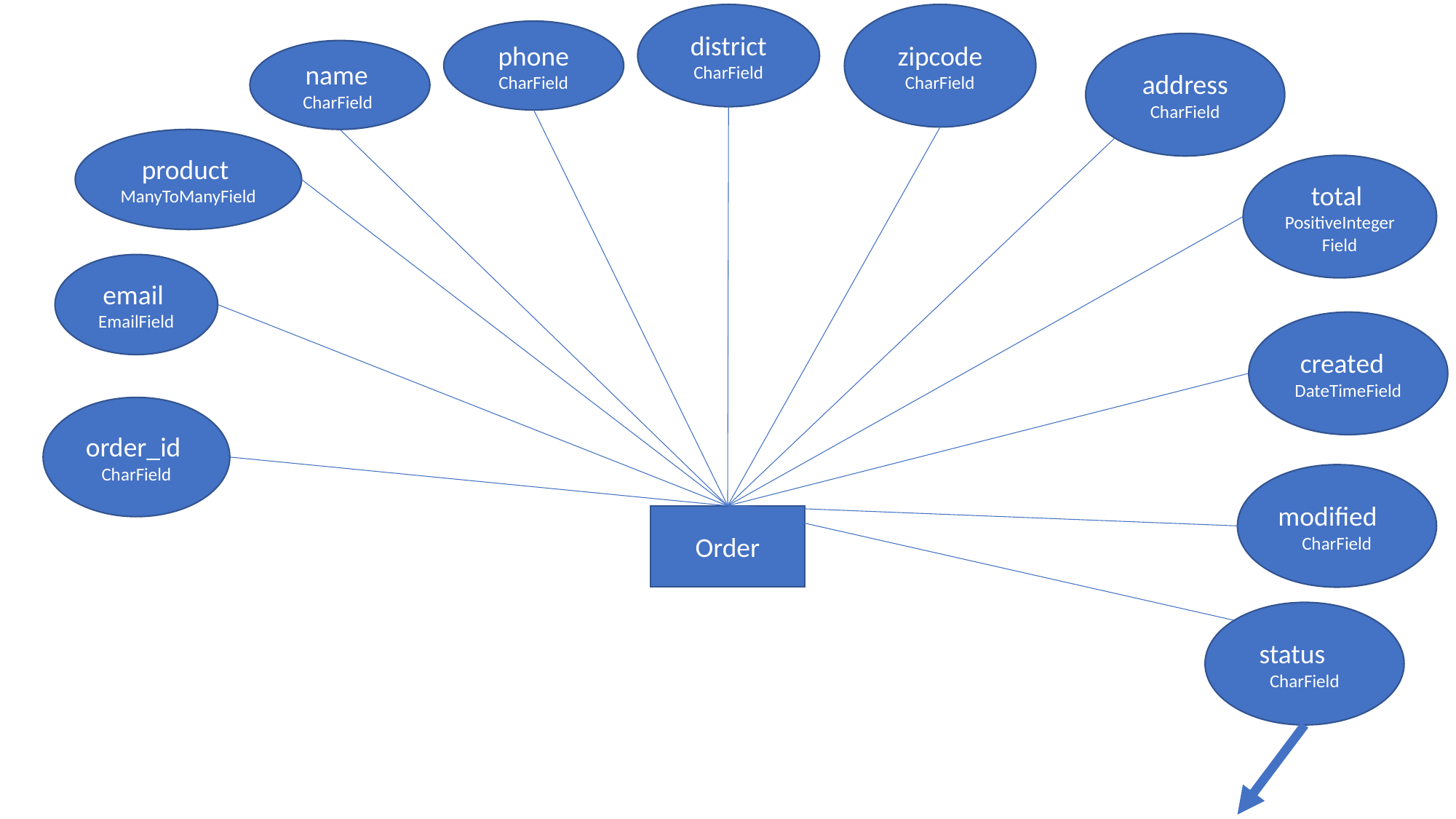

district CharField
zipcode CharField
phone CharField
address CharField
name
CharField
product
ManyToManyField
total  PositiveIntegerField
email
EmailField
created   DateTimeField
order_id  CharField
modified    CharField
Order
status     CharField